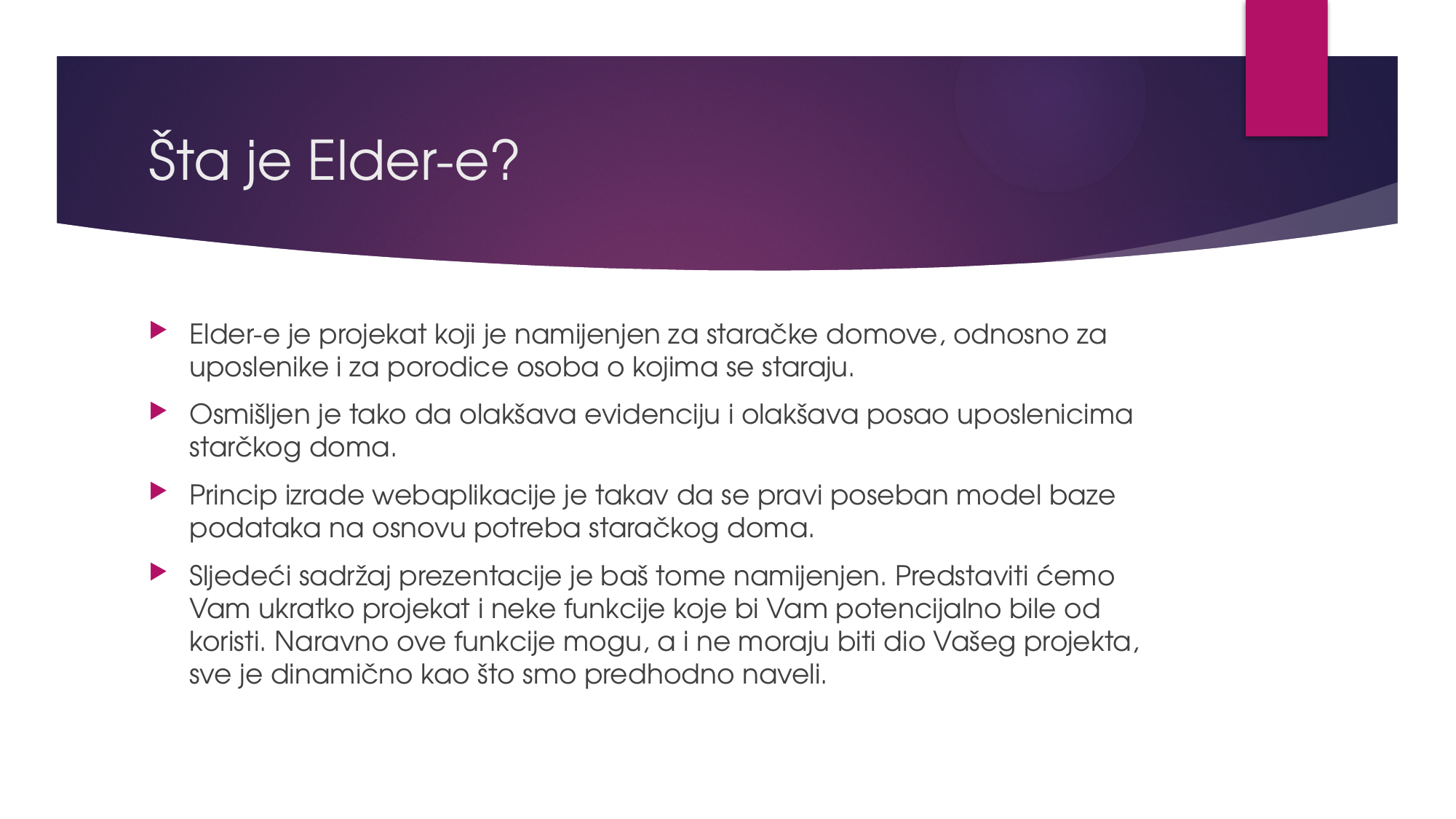

# Šta je Elder-e?
Elder-e je projekat koji je namijenjen za staračke domove, odnosno za uposlenike i za porodice osoba o kojima se staraju.
Osmišljen je tako da olakšava evidenciju i olakšava posao uposlenicima starčkog doma.
Princip izrade webaplikacije je takav da se pravi poseban model baze podataka na osnovu potreba staračkog doma.
Sljedeći sadržaj prezentacije je baš tome namijenjen. Predstaviti ćemo Vam ukratko projekat i neke funkcije koje bi Vam potencijalno bile od koristi. Naravno ove funkcije mogu, a i ne moraju biti dio Vašeg projekta, sve je dinamično kao što smo predhodno naveli.